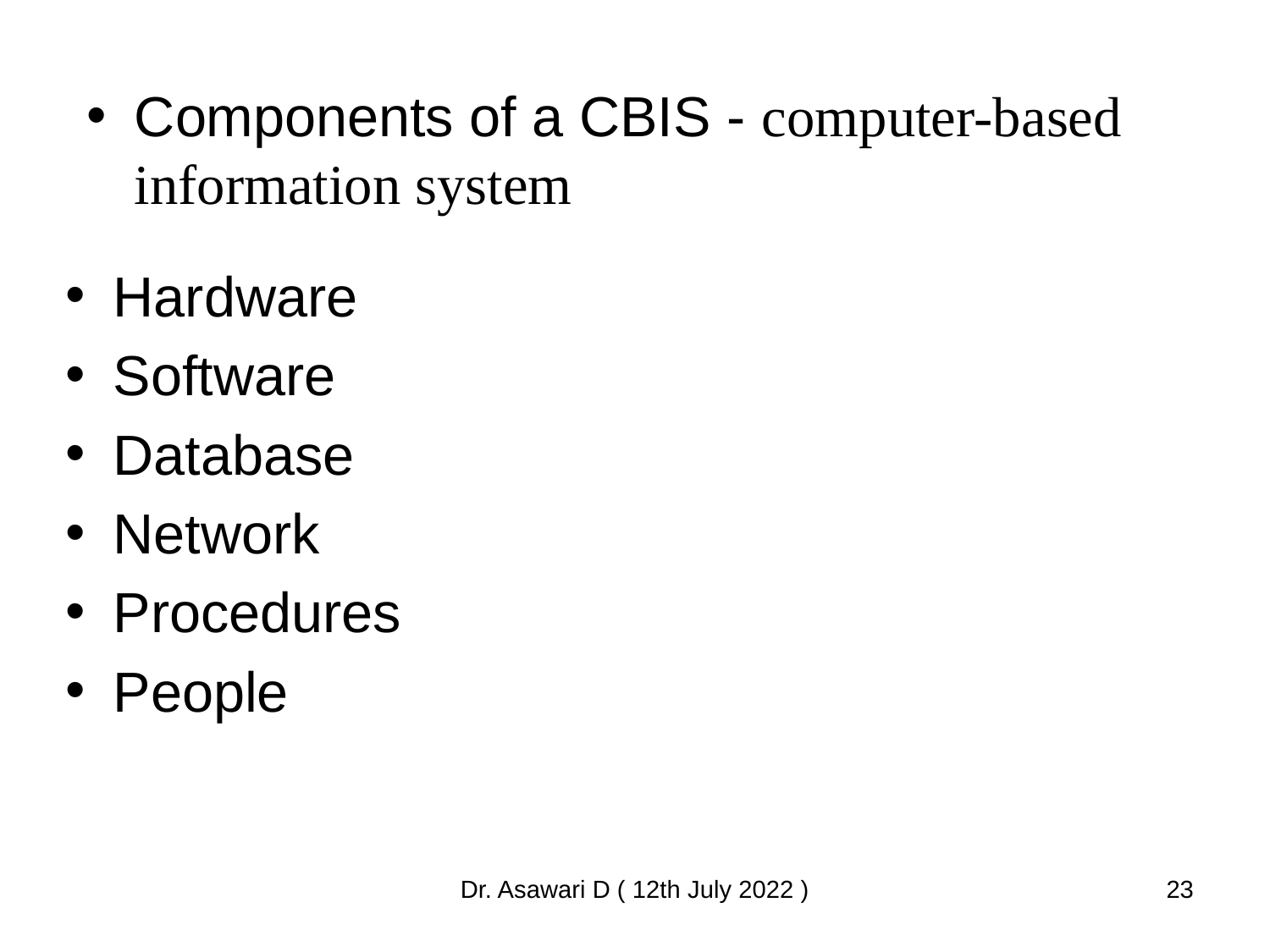

Components of a CBIS - computer-based information system
Hardware
Software
Database
Network
Procedures
People
Dr. Asawari D ( 12th July 2022 )
23